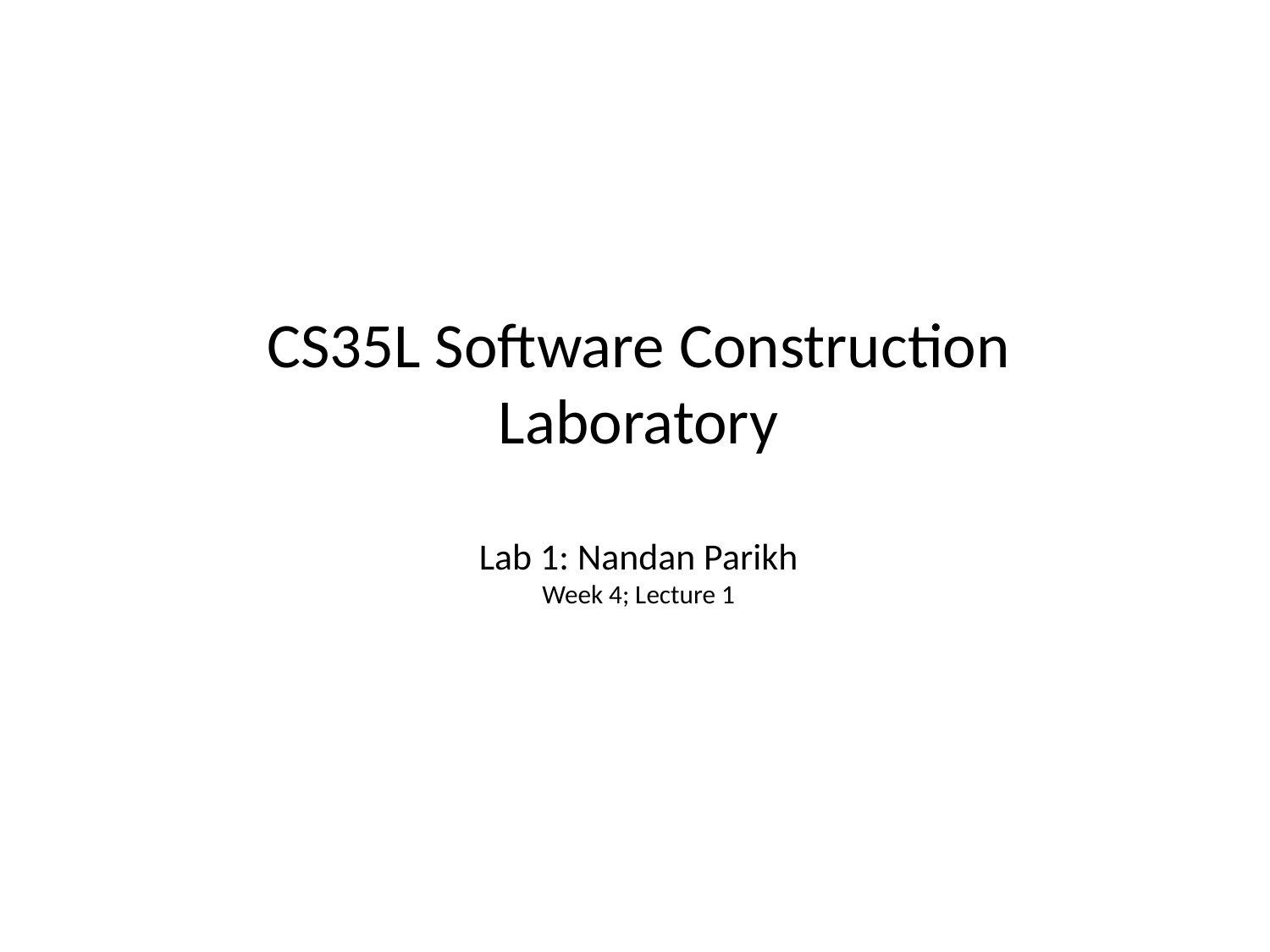

# CS35L Software Construction Laboratory Lab 1: Nandan Parikh Week 4; Lecture 1